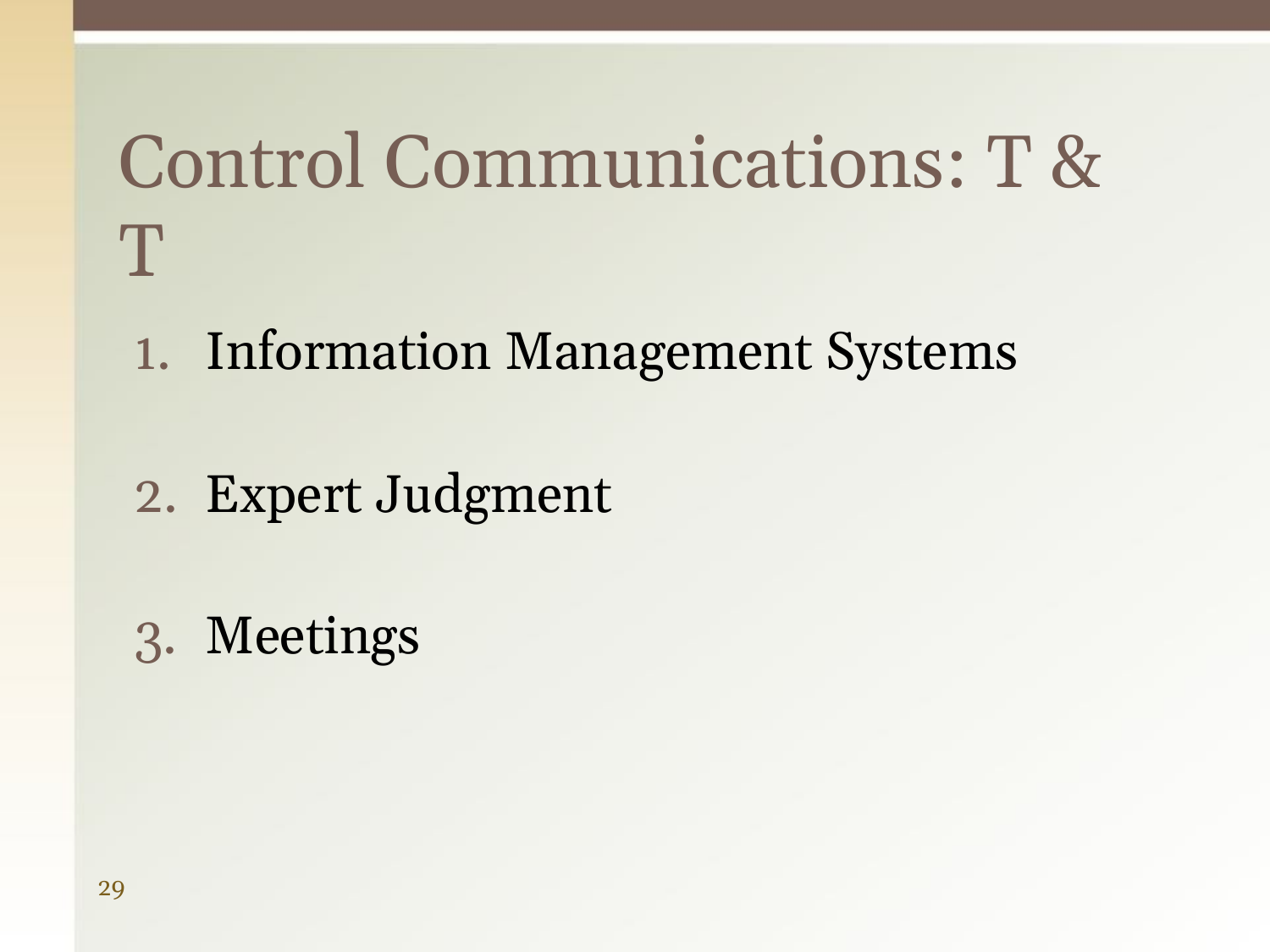

# Control Communications: T & T
Information Management Systems

Expert Judgment

Meetings
29